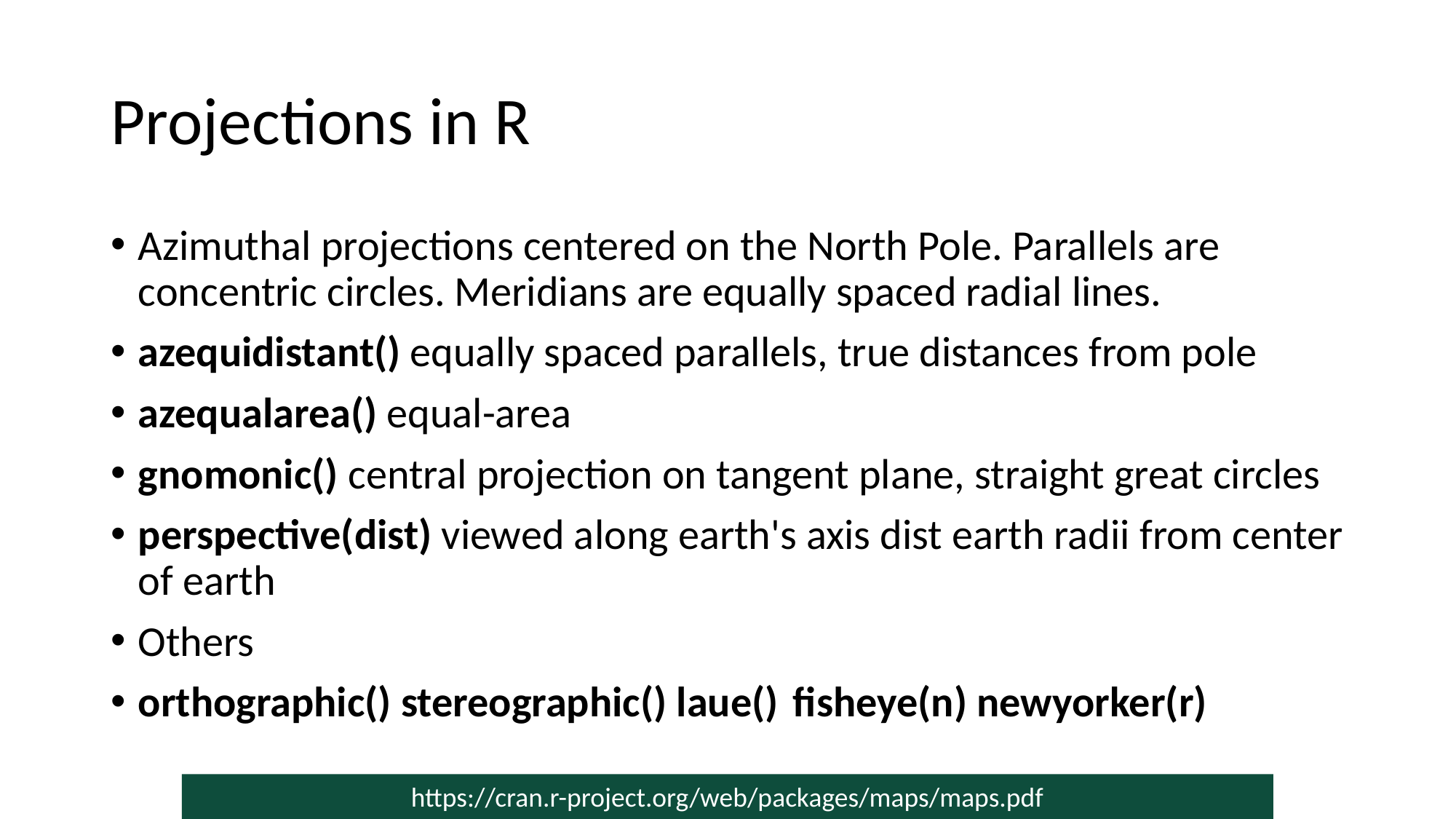

# Projections in R
Azimuthal projections centered on the North Pole. Parallels are concentric circles. Meridians are equally spaced radial lines.
azequidistant() equally spaced parallels, true distances from pole
azequalarea() equal-area
gnomonic() central projection on tangent plane, straight great circles
perspective(dist) viewed along earth's axis dist earth radii from center of earth
Others
orthographic() stereographic() laue()	fisheye(n) newyorker(r)

https://cran.r-project.org/web/packages/maps/maps.pdf